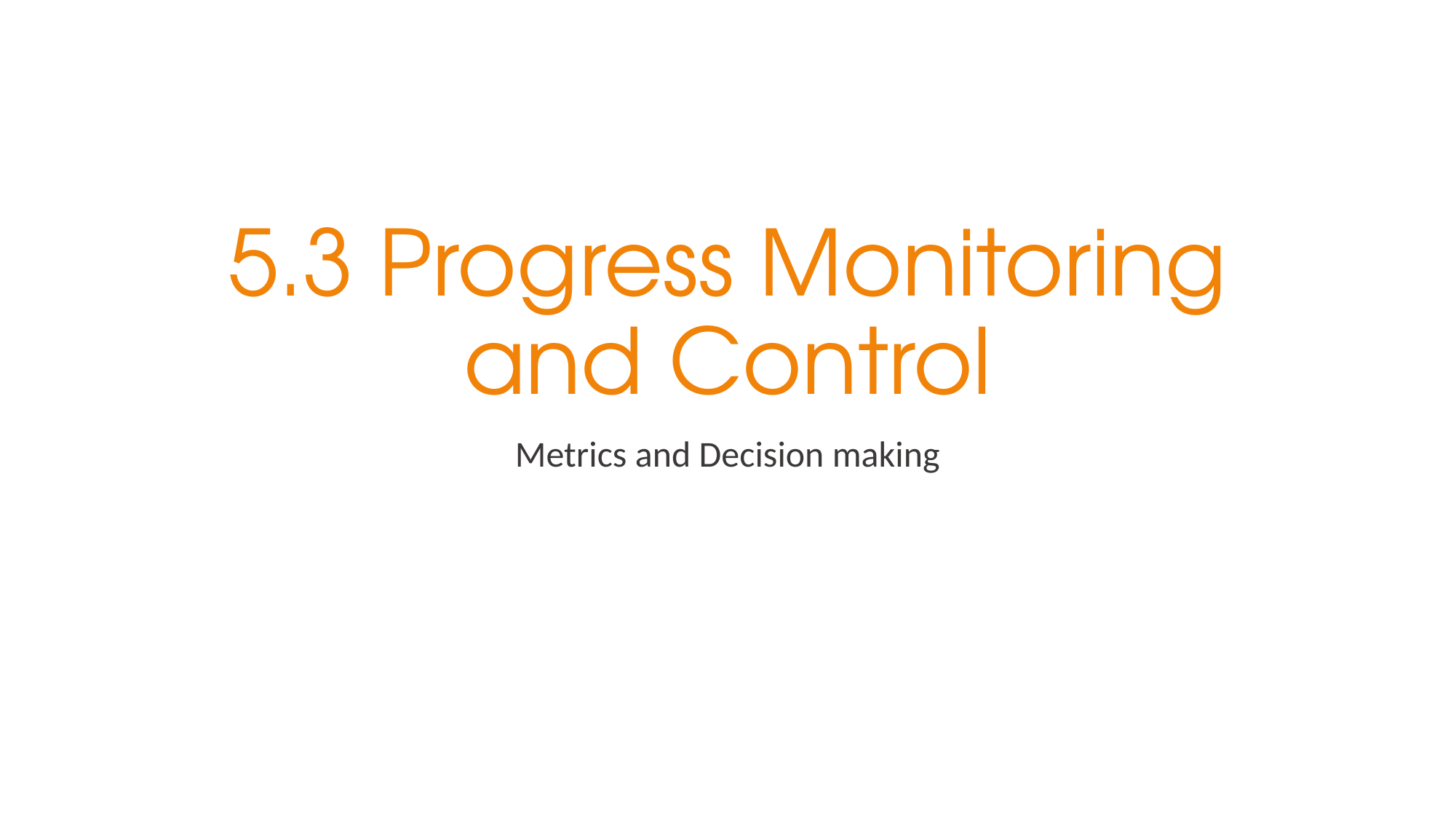

# 5.3 Progress Monitoring and Control
Metrics and Decision making